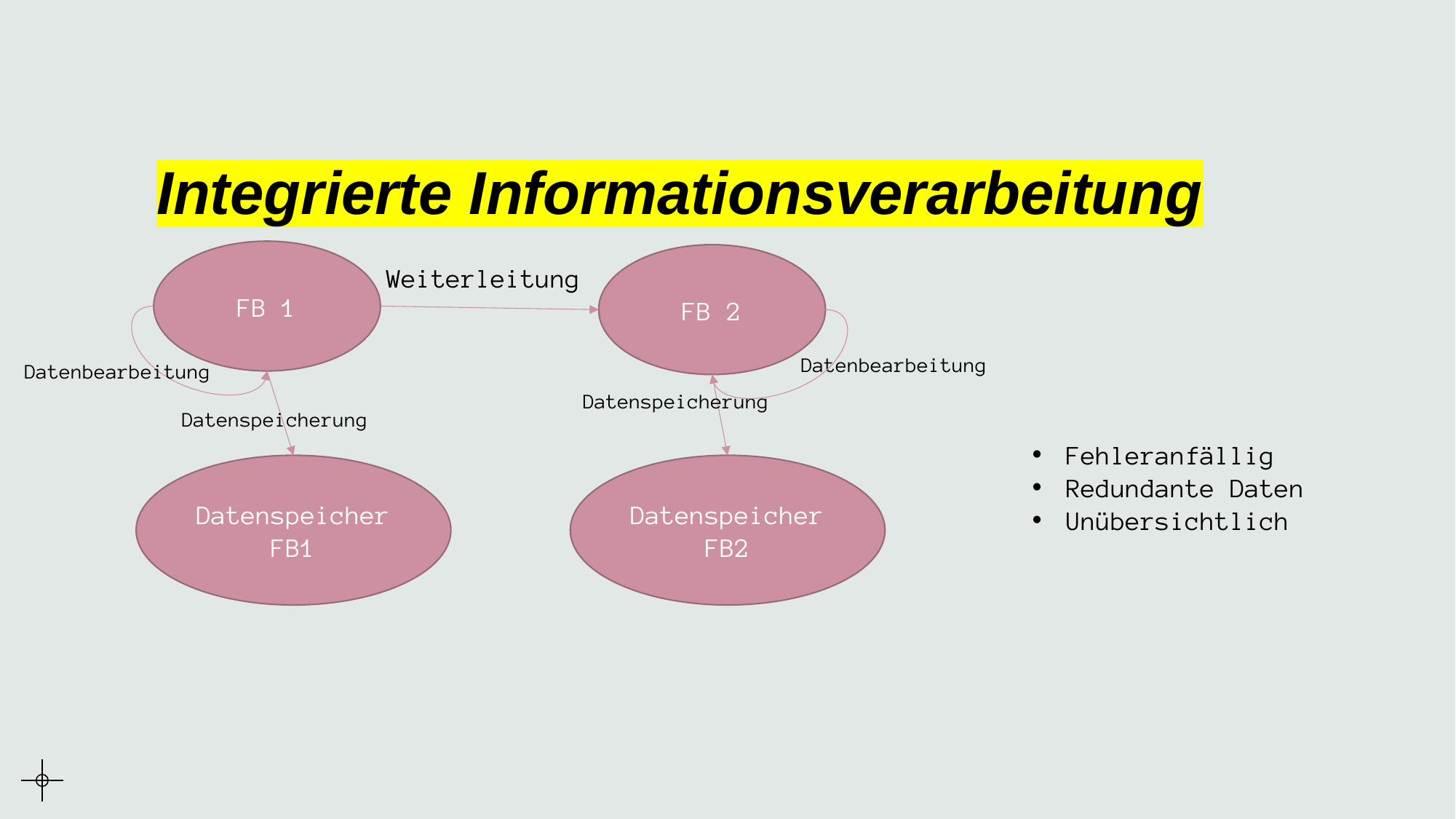

# Integrierte Informationsverarbeitung
FB 1
FB 2
Weiterleitung
Datenbearbeitung
Datenbearbeitung
Datenspeicherung
Datenspeicherung
Fehleranfällig
Redundante Daten
Unübersichtlich
Datenspeicher FB2
Datenspeicher FB1